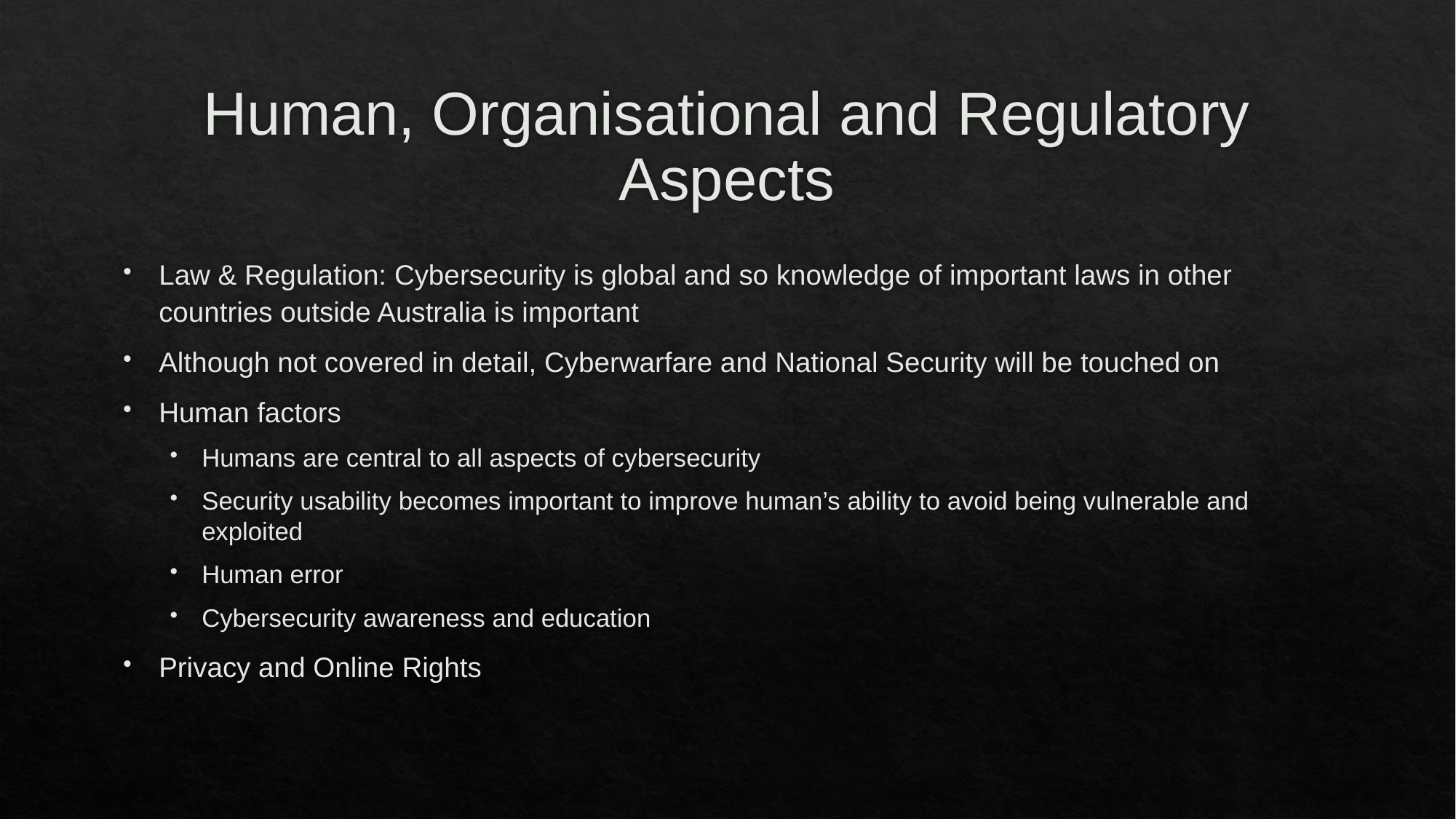

# Human, Organisational and Regulatory Aspects
Law & Regulation: Cybersecurity is global and so knowledge of important laws in other countries outside Australia is important
Although not covered in detail, Cyberwarfare and National Security will be touched on
Human factors
Humans are central to all aspects of cybersecurity
Security usability becomes important to improve human’s ability to avoid being vulnerable and exploited
Human error
Cybersecurity awareness and education
Privacy and Online Rights